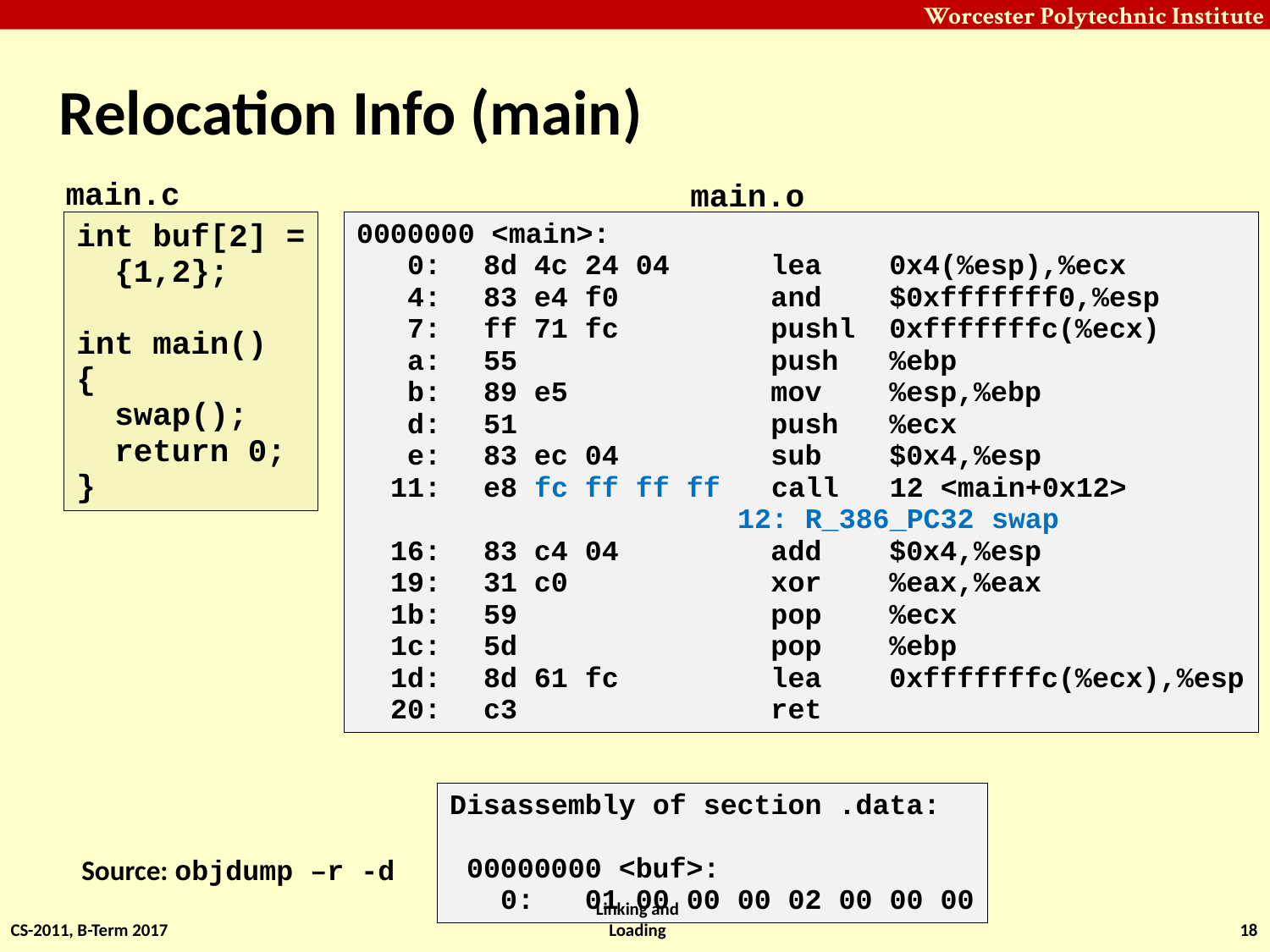

Relocation Info (main)
main.c
main.o
int buf[2] =
  {1,2};

int main()
{
  swap();
  return 0;
}
0000000 <main>:
   0:	8d 4c 24 04      lea    0x4(%esp),%ecx
   4:	83 e4 f0         and    $0xfffffff0,%esp
   7:	ff 71 fc         pushl  0xfffffffc(%ecx)
   a:	55               push   %ebp
   b:	89 e5            mov    %esp,%ebp
   d:	51               push   %ecx
   e:	83 ec 04         sub    $0x4,%esp
  11:	e8 fc ff ff ff   call   12 <main+0x12>
			12: R_386_PC32	swap
  16:	83 c4 04         add    $0x4,%esp
  19:	31 c0            xor    %eax,%eax
  1b:	59               pop    %ecx
  1c:	5d               pop    %ebp
  1d:	8d 61 fc         lea    0xfffffffc(%ecx),%esp
  20:	c3               ret
Disassembly of section .data:

 00000000 <buf>:
   0:   01 00 00 00 02 00 00 00
Source: objdump –r -d
CS-2011, B-Term 2017
Linking and Loading
18